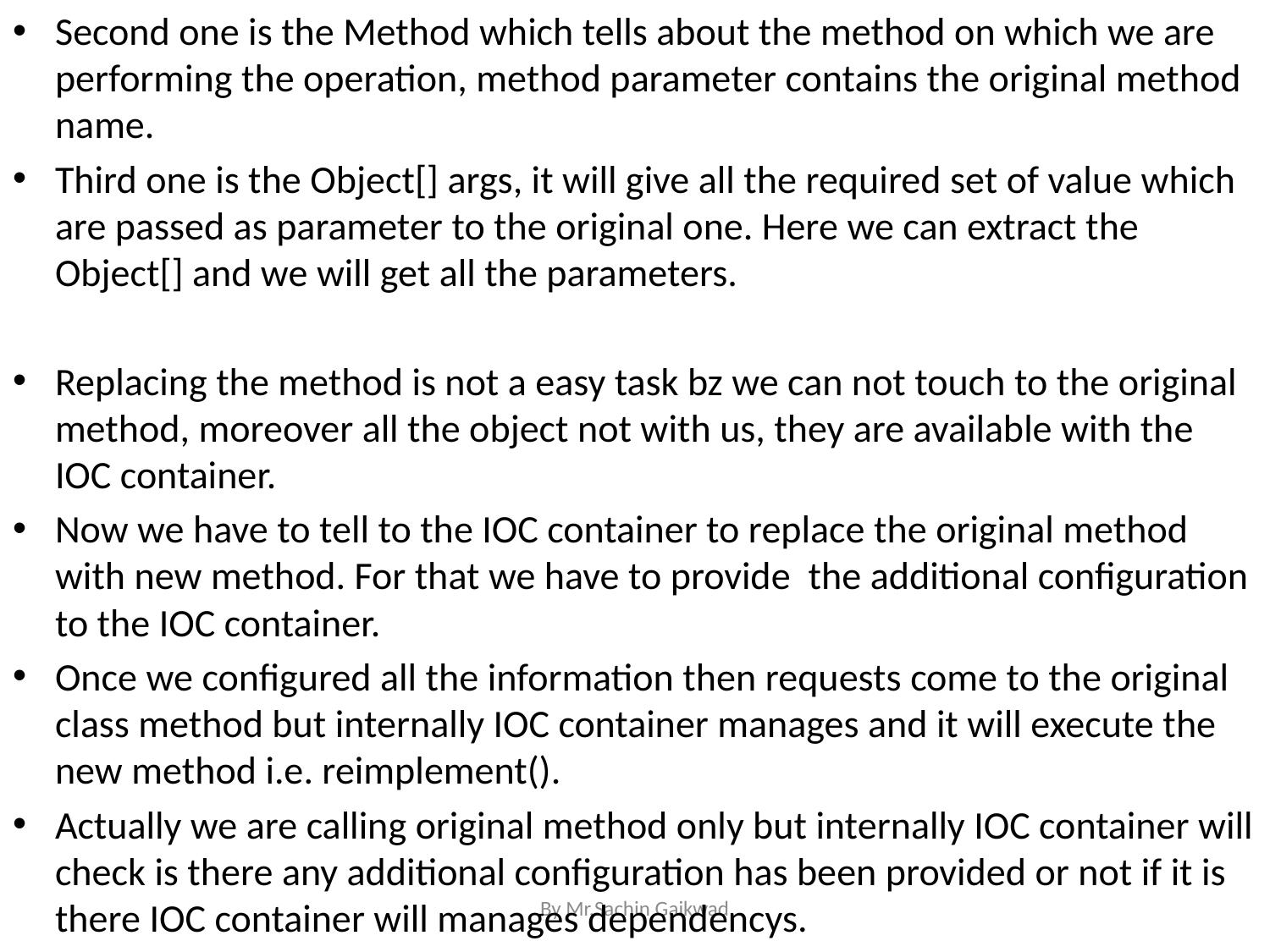

Second one is the Method which tells about the method on which we are performing the operation, method parameter contains the original method name.
Third one is the Object[] args, it will give all the required set of value which are passed as parameter to the original one. Here we can extract the Object[] and we will get all the parameters.

Replacing the method is not a easy task bz we can not touch to the original method, moreover all the object not with us, they are available with the IOC container.
Now we have to tell to the IOC container to replace the original method with new method. For that we have to provide  the additional configuration to the IOC container.
Once we configured all the information then requests come to the original class method but internally IOC container manages and it will execute the new method i.e. reimplement().
Actually we are calling original method only but internally IOC container will check is there any additional configuration has been provided or not if it is there IOC container will manages dependencys.
By Mr.Sachin Gaikwad